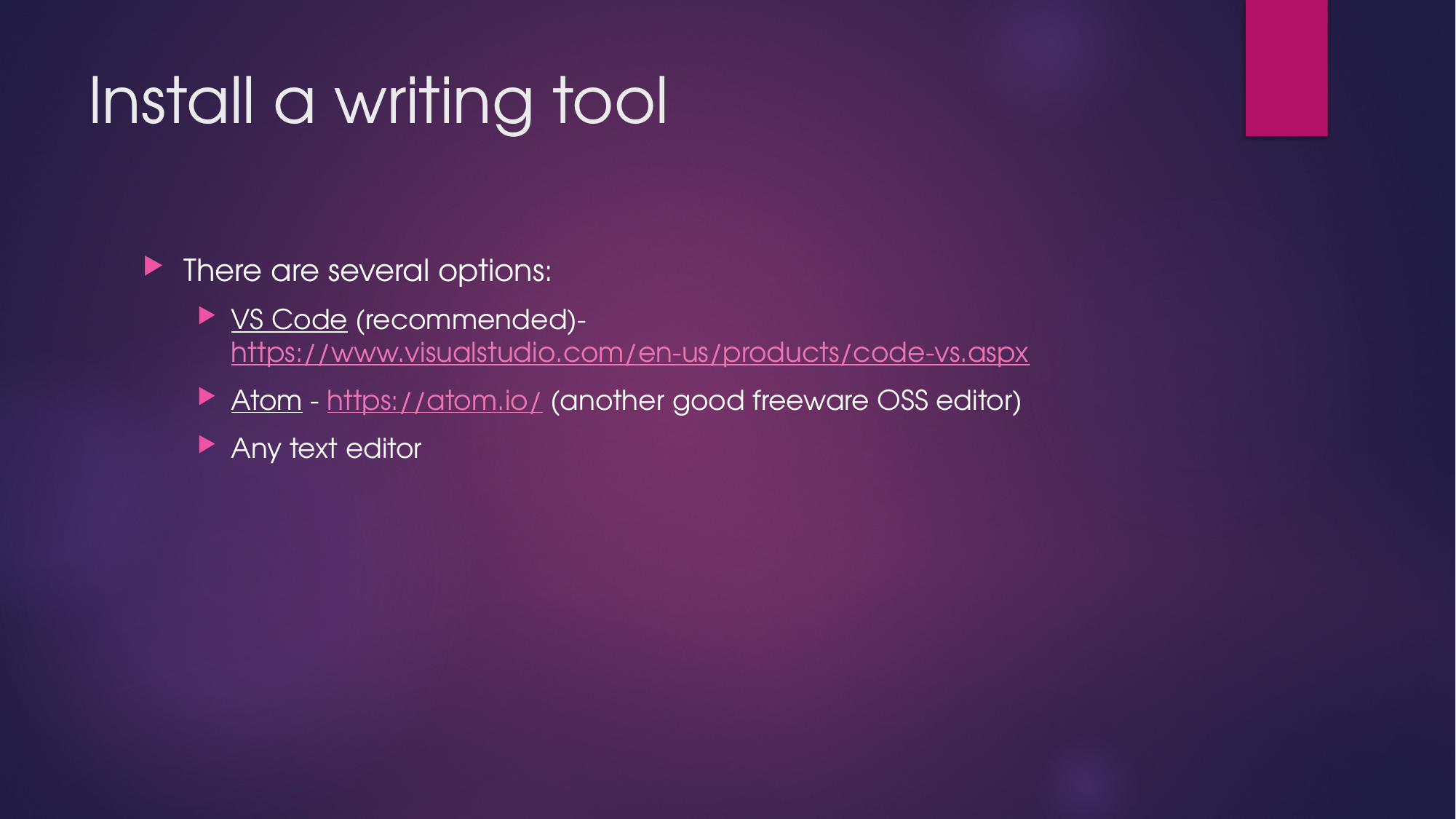

# Install a writing tool
There are several options:
VS Code (recommended)- https://www.visualstudio.com/en-us/products/code-vs.aspx
Atom - https://atom.io/ (another good freeware OSS editor)
Any text editor